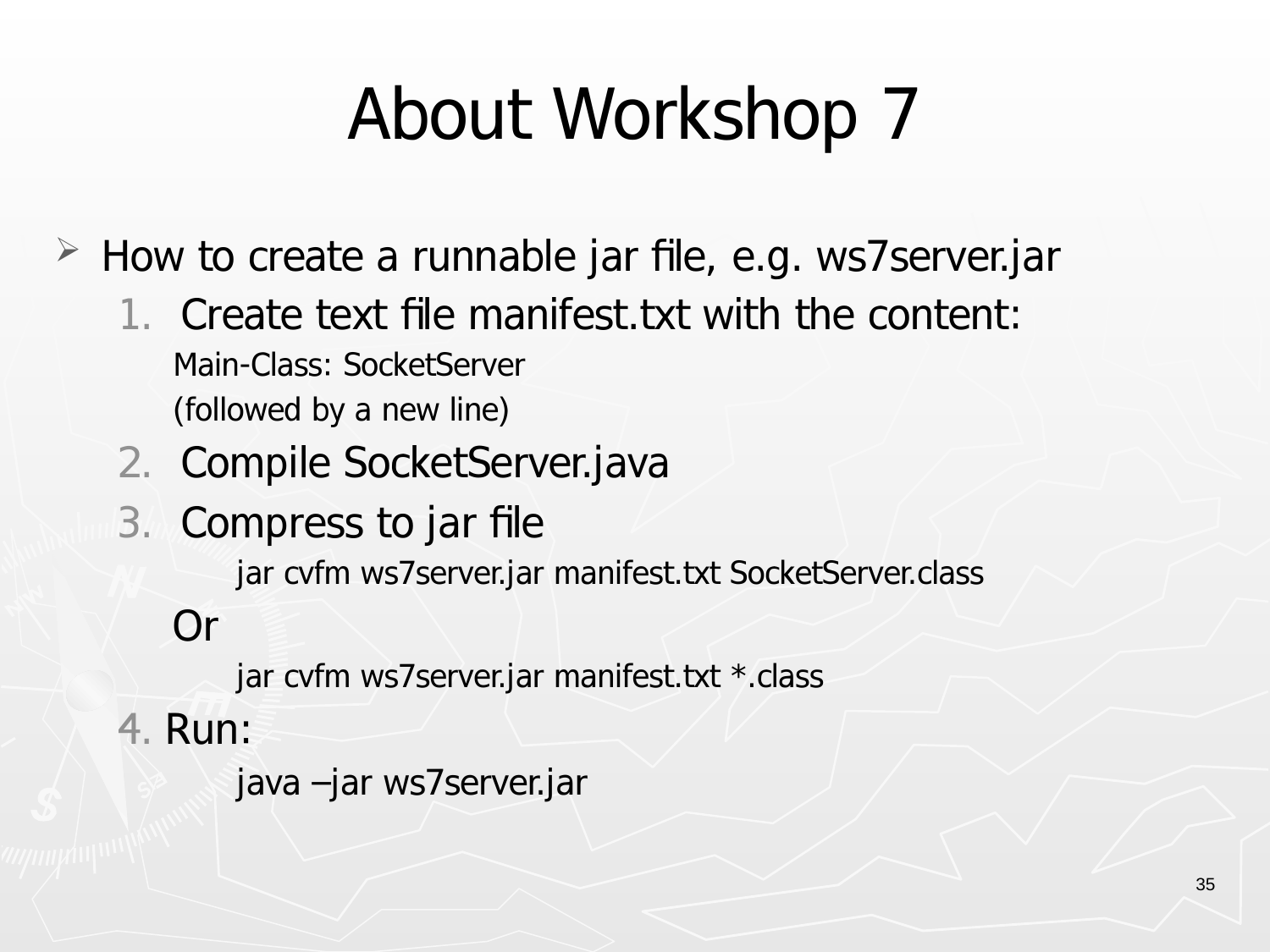

# About Workshop 7
How to create a runnable jar file, e.g. ws7server.jar
Create text file manifest.txt with the content:
Main-Class: SocketServer
(followed by a new line)
Compile SocketServer.java
Compress to jar file
jar cvfm ws7server.jar manifest.txt SocketServer.class
Or
jar cvfm ws7server.jar manifest.txt *.class
Run:
java –jar ws7server.jar

35